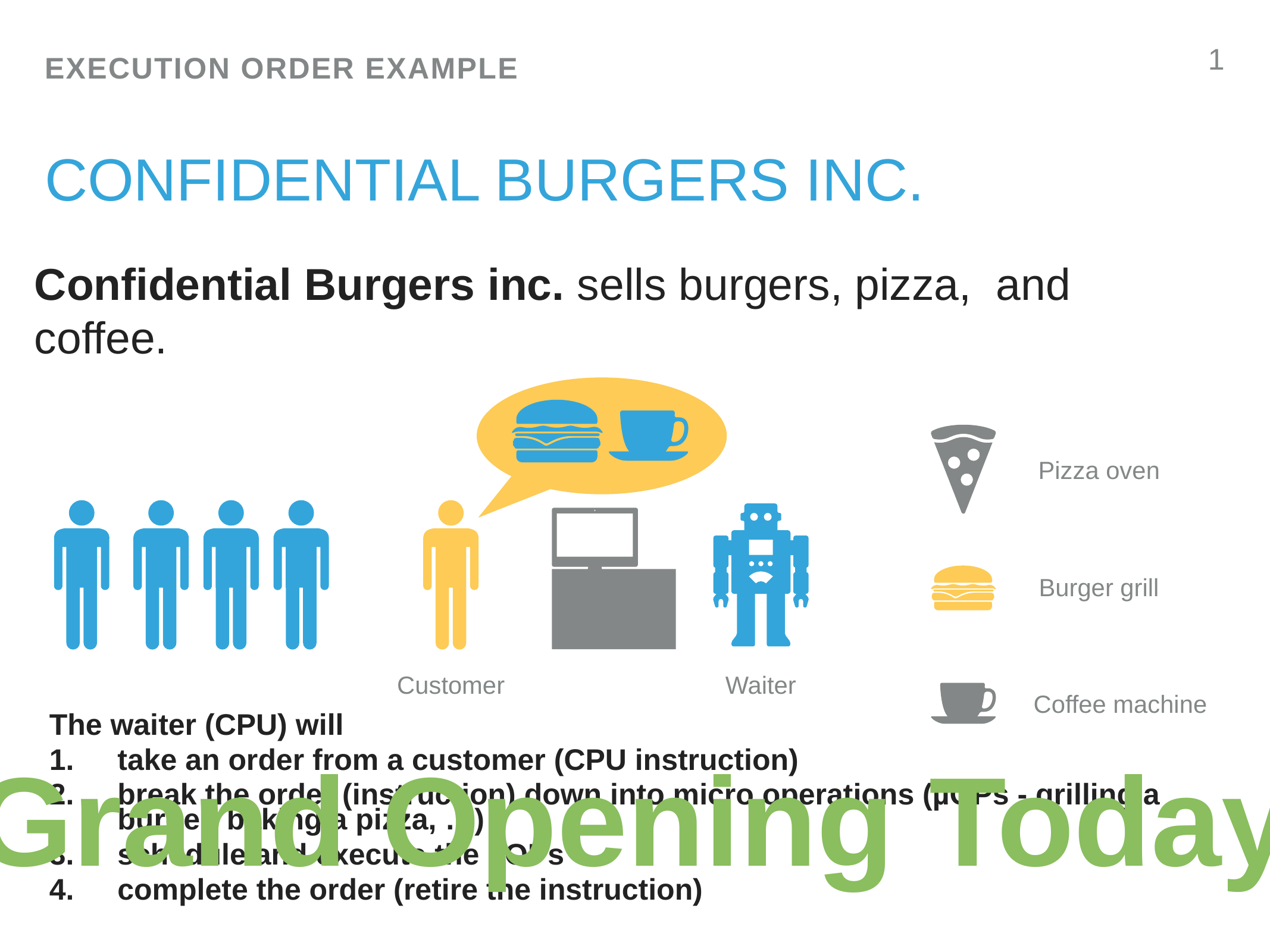

1
Execution Order Example
# Confidential Burgers Inc.
Confidential Burgers inc. sells burgers, pizza,  and coffee.

Pizza oven

Burger grill

Customer
Waiter
Coffee machine

The waiter (CPU) will
take an order from a customer (CPU instruction)
break the order (instruction) down into micro operations (µOPs - grilling a burger, baking a pizza, …)
schedule and execute the µOPs
complete the order (retire the instruction)
Grand Opening Today